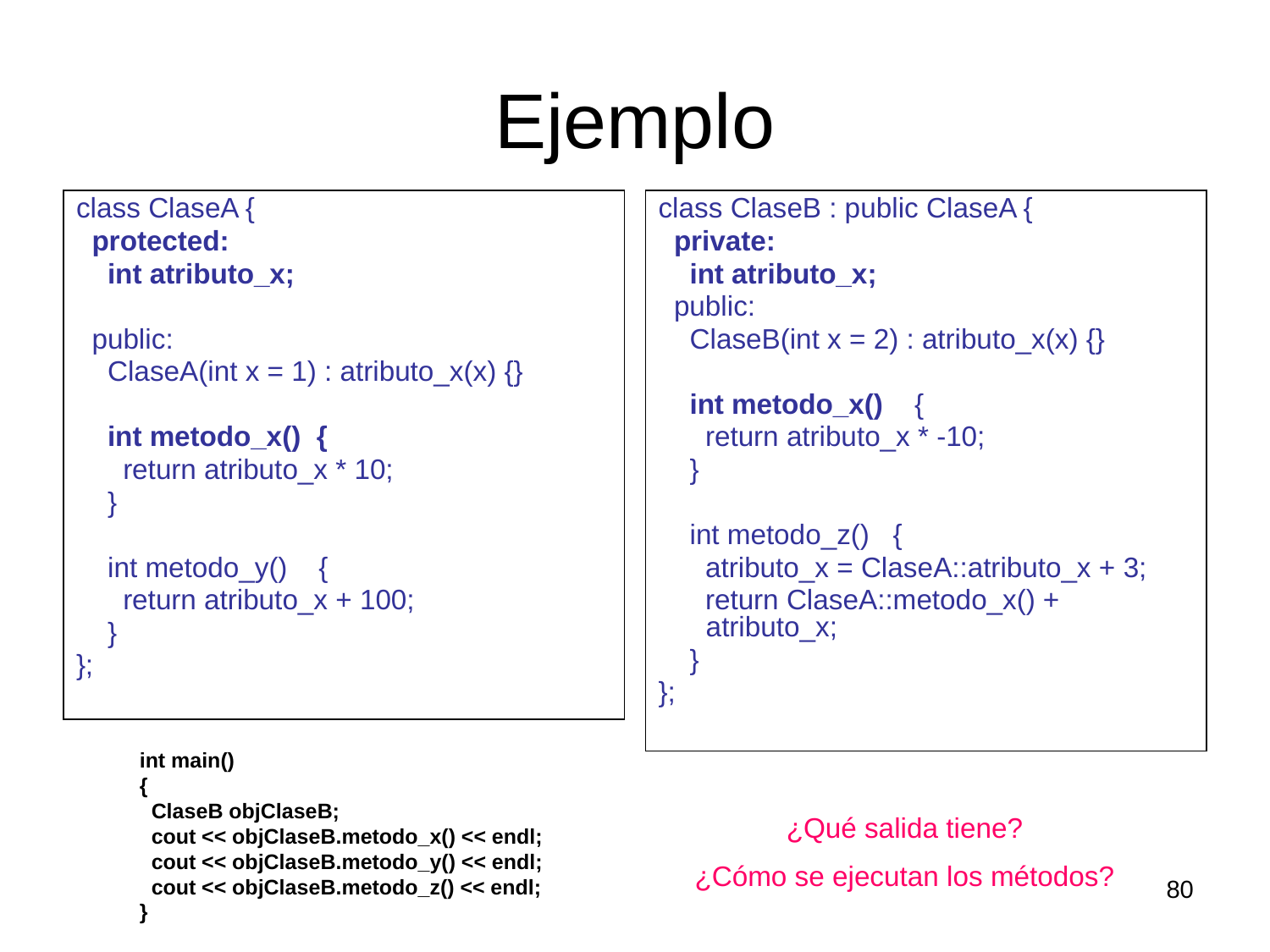

# Ejemplo
class ClaseA {
  protected:
    int atributo_x;

  public:
    ClaseA(int x = 1) : atributo_x(x) {}

    int metodo_x()  {
      return atributo_x * 10;
    }

    int metodo_y()    {
      return atributo_x + 100;
    }
};
class ClaseB : public ClaseA {
  private:
    int atributo_x;
  public:
    ClaseB(int x = 2) : atributo_x(x) {}

    int metodo_x()    {
      return atributo_x * -10;
    }

    int metodo_z()   {
      atributo_x = ClaseA::atributo_x + 3;
      return ClaseA::metodo_x() + atributo_x;
    }
};
int main()
{
  ClaseB objClaseB;
  cout << objClaseB.metodo_x() << endl;
  cout << objClaseB.metodo_y() << endl;
  cout << objClaseB.metodo_z() << endl;
}

¿Qué salida tiene?
¿Cómo se ejecutan los métodos?
80